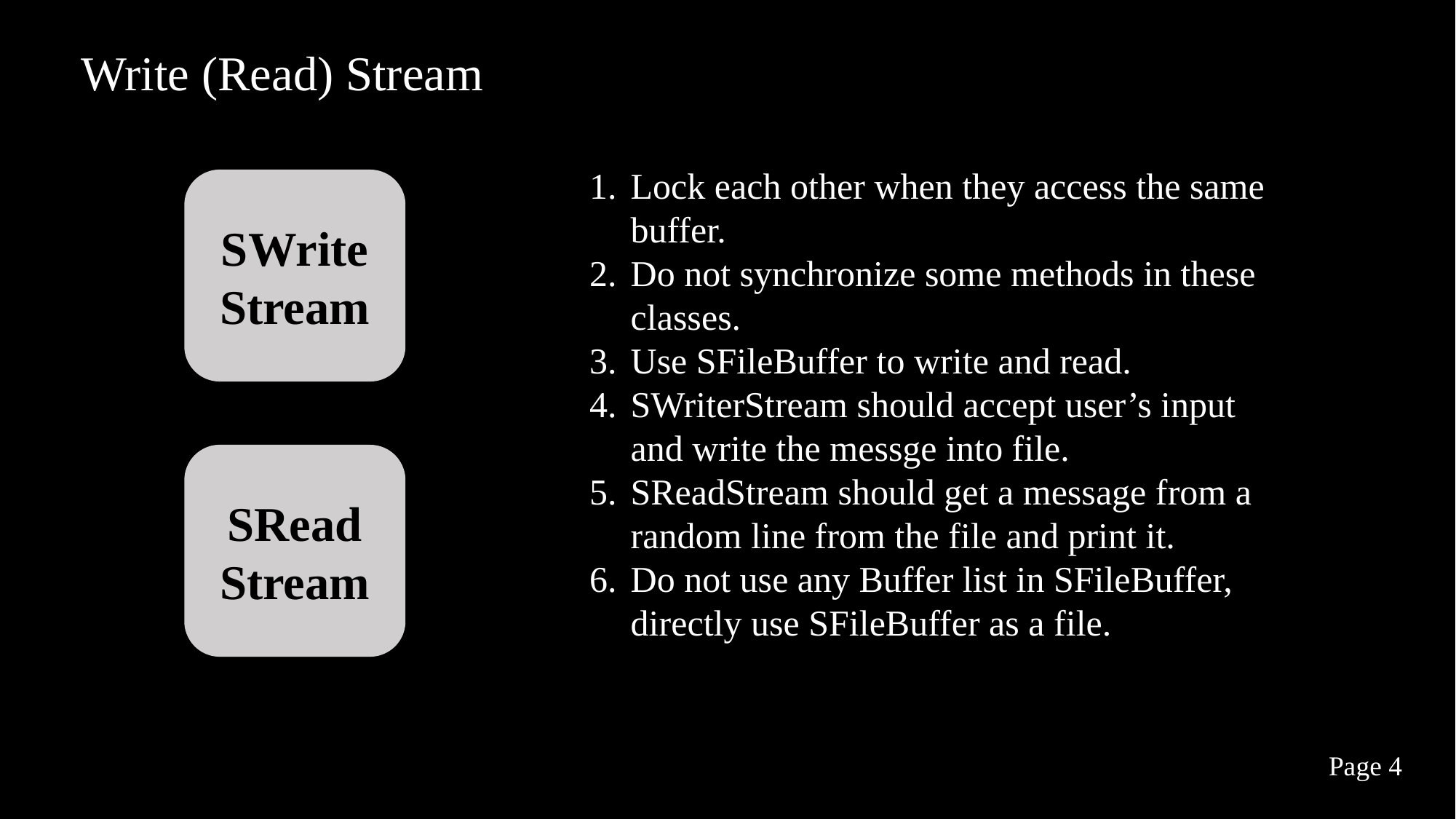

Write (Read) Stream
Lock each other when they access the same buffer.
Do not synchronize some methods in these classes.
Use SFileBuffer to write and read.
SWriterStream should accept user’s input and write the messge into file.
SReadStream should get a message from a random line from the file and print it.
Do not use any Buffer list in SFileBuffer, directly use SFileBuffer as a file.
SWrite Stream
SRead
Stream
Page 4